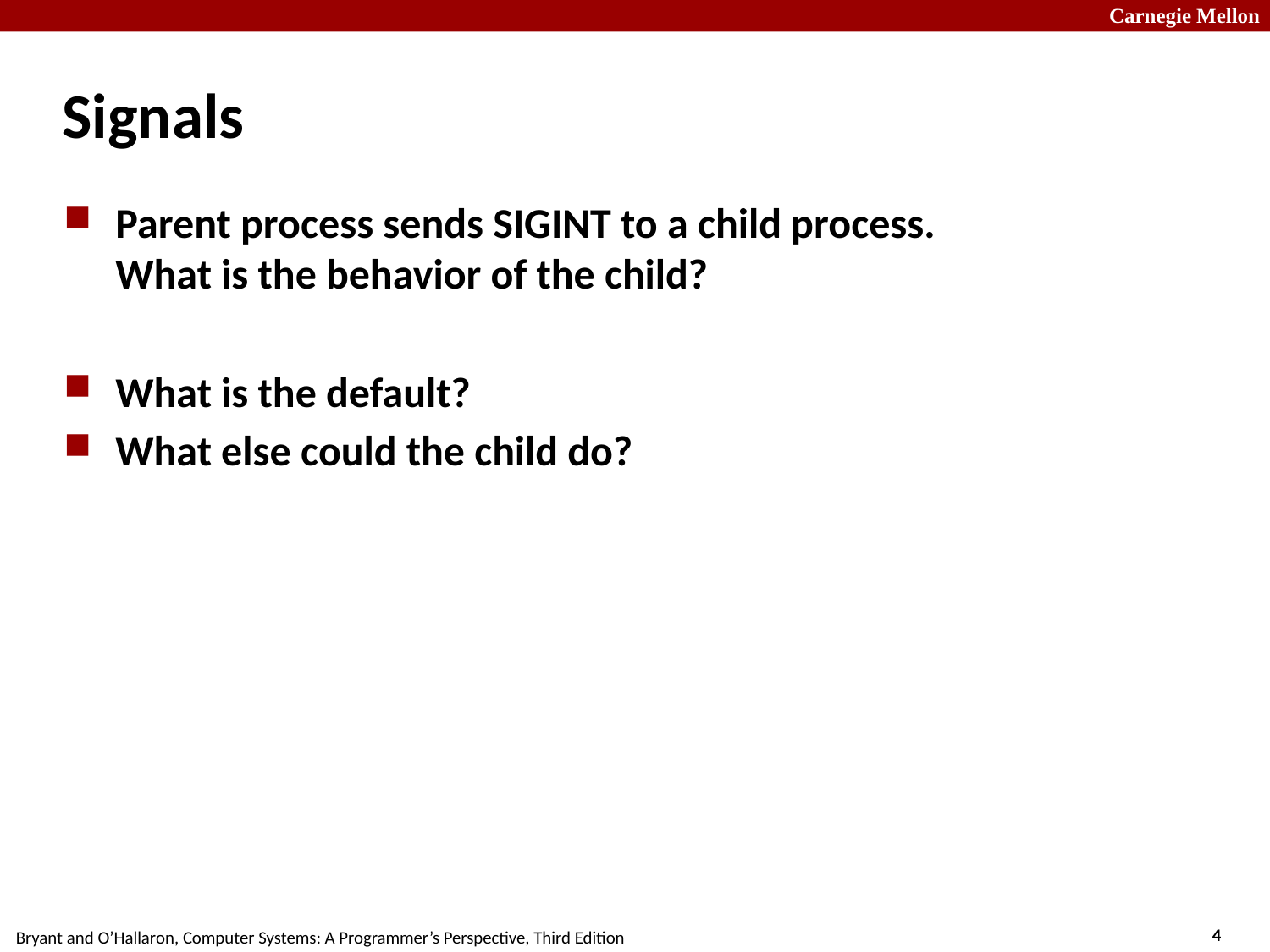

# Signals
Parent process sends SIGINT to a child process.
What is the behavior of the child?

What is the default?
What else could the child do?